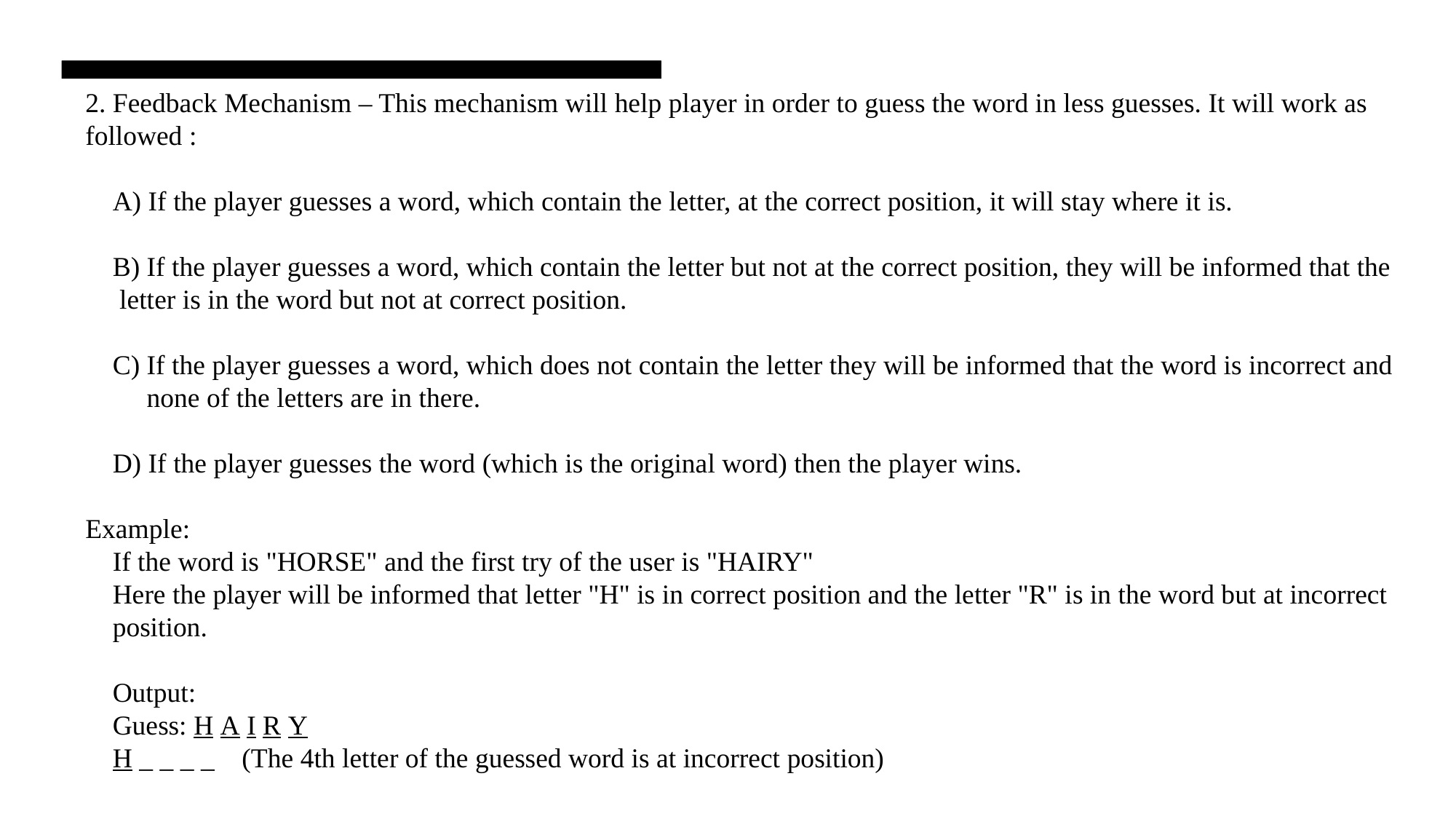

2. Feedback Mechanism – This mechanism will help player in order to guess the word in less guesses. It will work as followed :

 A) If the player guesses a word, which contain the letter, at the correct position, it will stay where it is.

 B) If the player guesses a word, which contain the letter but not at the correct position, they will be informed that the   letter is in the word but not at correct position.

 C) If the player guesses a word, which does not contain the letter they will be informed that the word is incorrect and    none of the letters are in there.

 D) If the player guesses the word (which is the original word) then the player wins.

Example:
 If the word is "HORSE" and the first try of the user is "HAIRY"
 Here the player will be informed that letter "H" is in correct position and the letter "R" is in the word but at incorrect  position.
 Output:
 Guess: H A I R Y
 H _ _ _ _ (The 4th letter of the guessed word is at incorrect position)